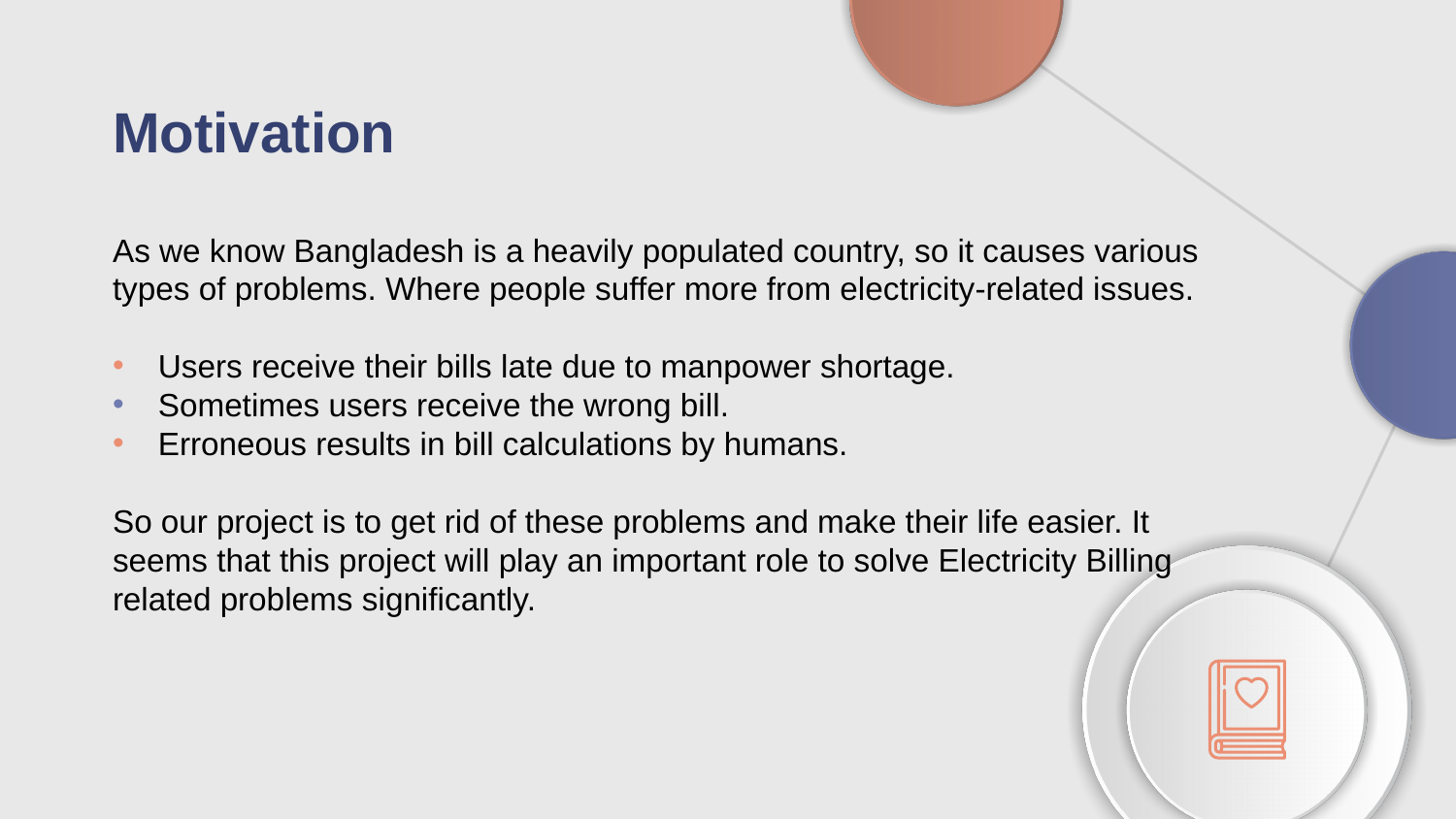

# Motivation
As we know Bangladesh is a heavily populated country, so it causes various types of problems. Where people suffer more from electricity-related issues.

Users receive their bills late due to manpower shortage.
Sometimes users receive the wrong bill.
Erroneous results in bill calculations by humans.

So our project is to get rid of these problems and make their life easier. It seems that this project will play an important role to solve Electricity Billing related problems significantly.